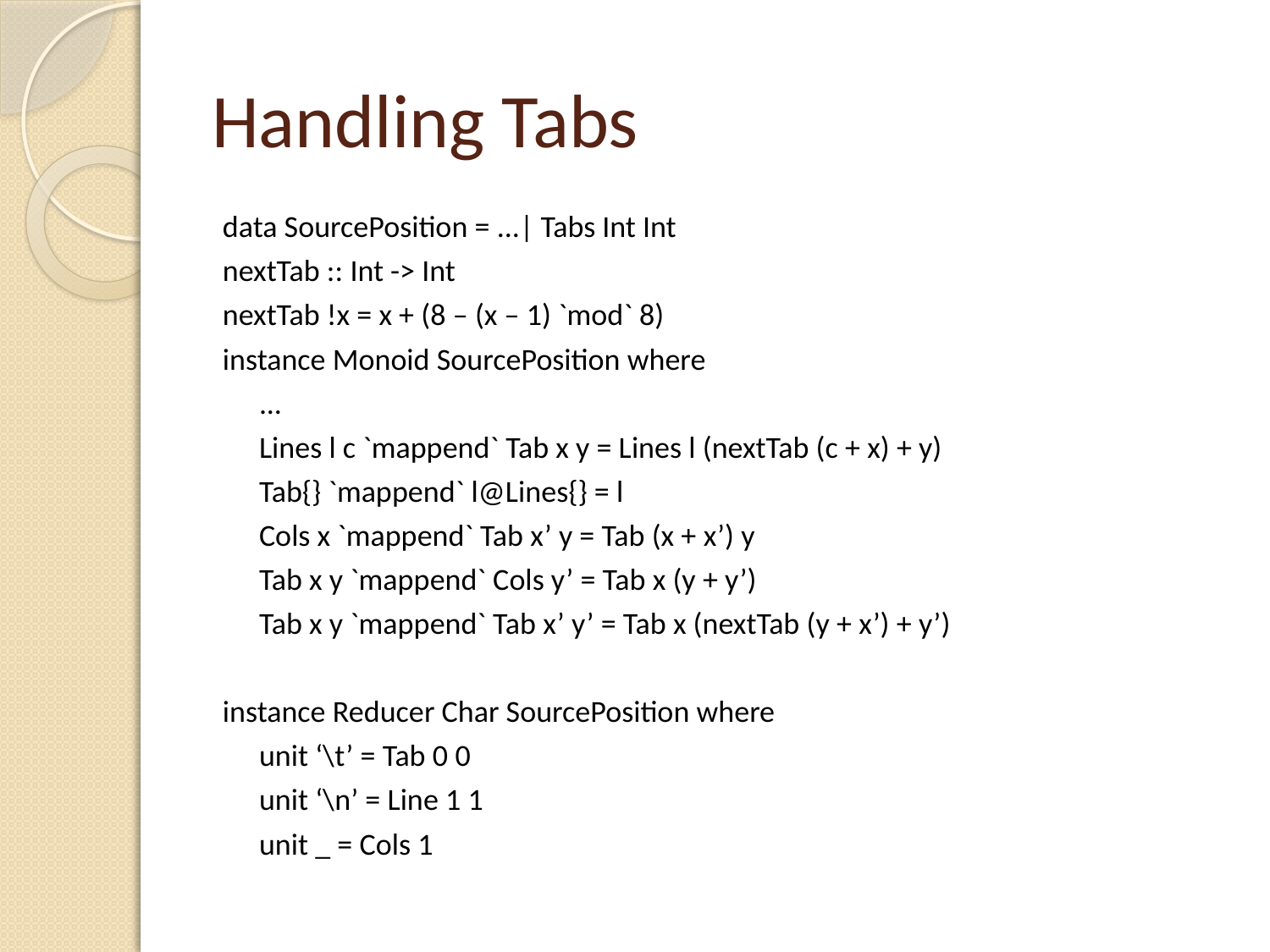

# Handling Tabs
data SourcePosition = ...| Tabs Int Int
nextTab :: Int -> Int
nextTab !x = x + (8 – (x – 1) `mod` 8)
instance Monoid SourcePosition where
	...
	Lines l c `mappend` Tab x y = Lines l (nextTab (c + x) + y)
	Tab{} `mappend` l@Lines{} = l
	Cols x `mappend` Tab x’ y = Tab (x + x’) y
	Tab x y `mappend` Cols y’ = Tab x (y + y’)
	Tab x y `mappend` Tab x’ y’ = Tab x (nextTab (y + x’) + y’)

instance Reducer Char SourcePosition where
	unit ‘\t’ = Tab 0 0
	unit ‘\n’ = Line 1 1
	unit _ = Cols 1